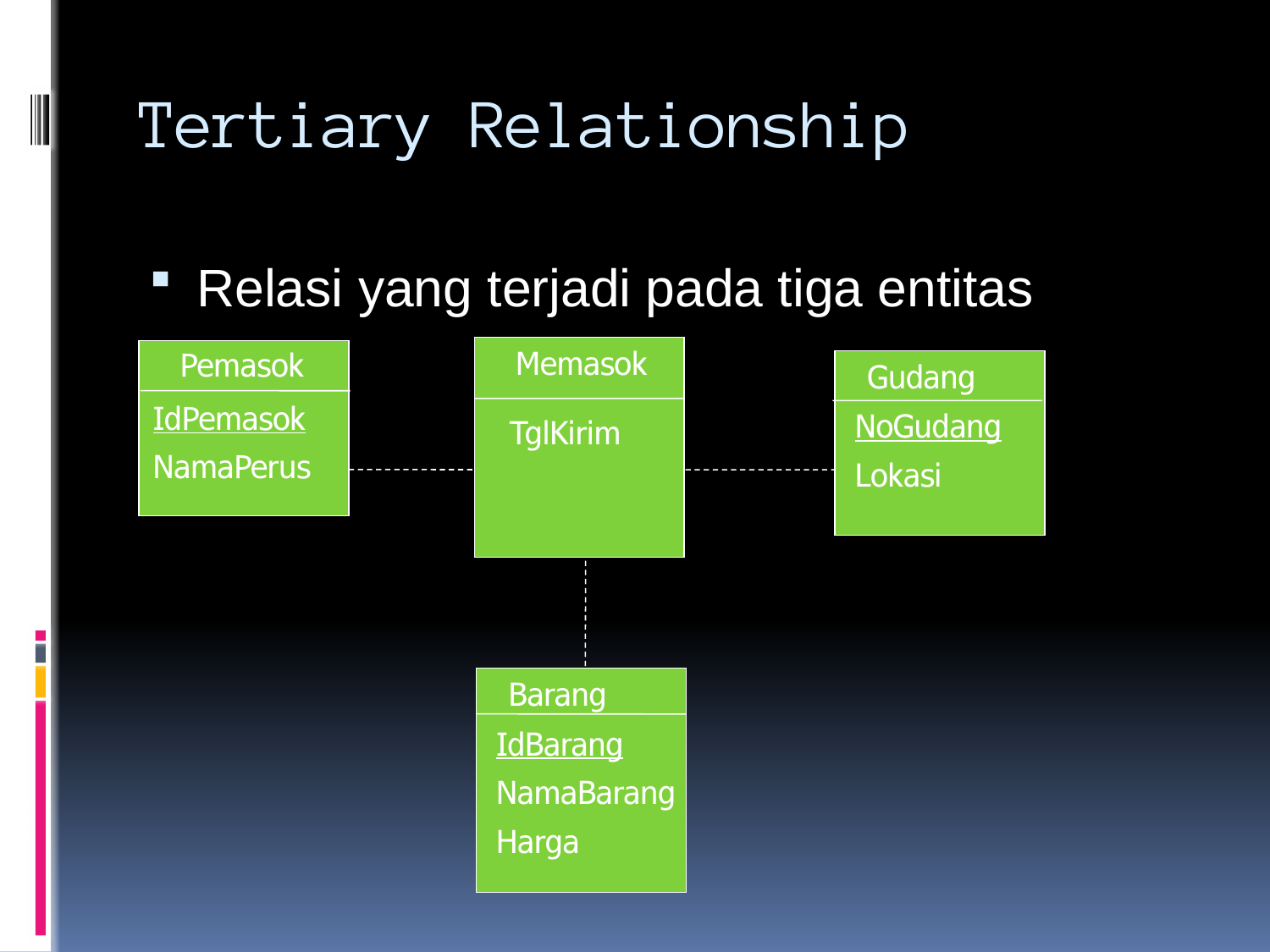

# Tertiary Relationship
Relasi yang terjadi pada tiga entitas

Memasok
Pemasok

Gudang

IdPemasok
NamaPerus
NoGudang
Lokasi

TglKirim
Barang

IdBarang
NamaBarang
Harga